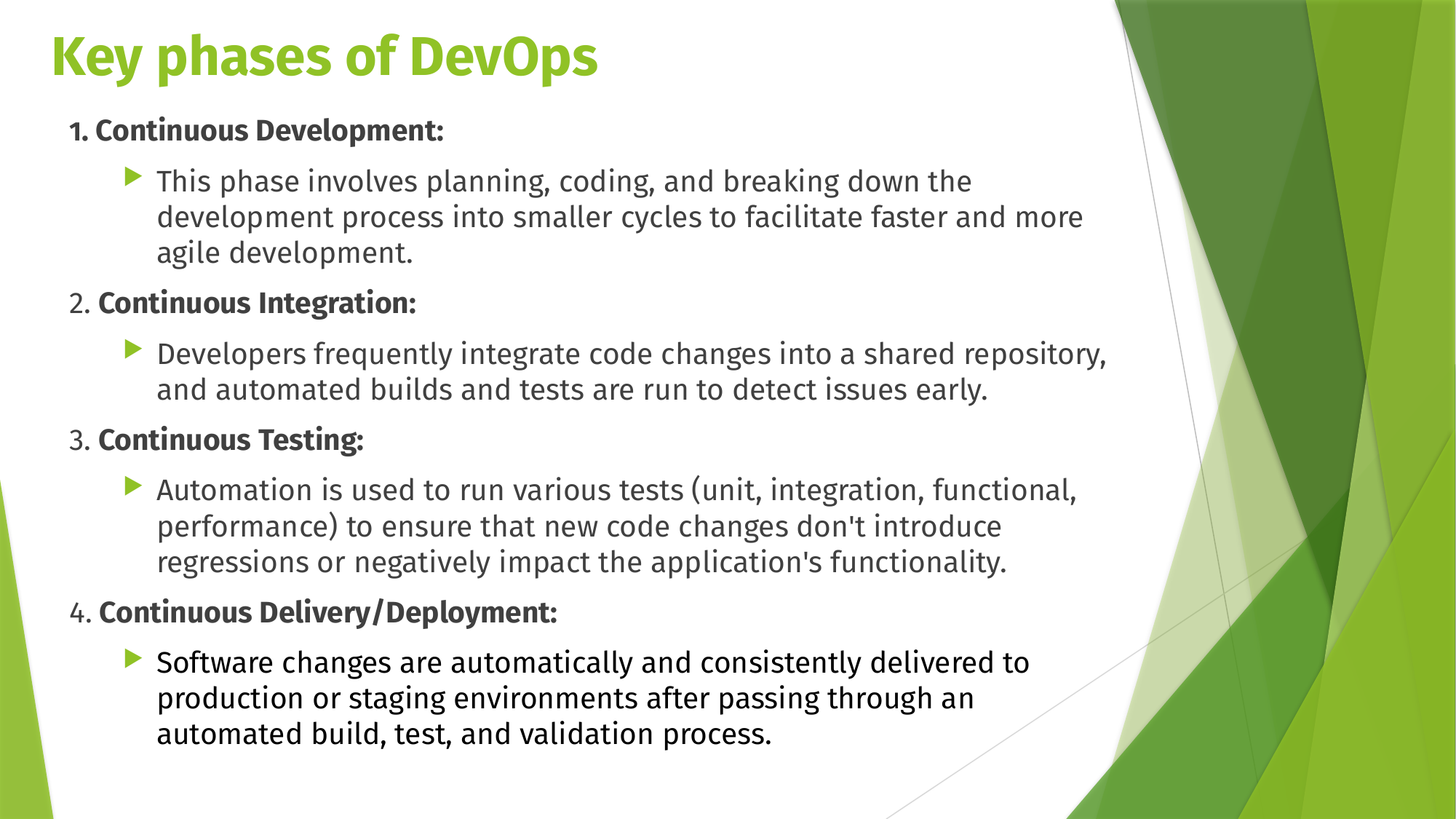

# Key phases of DevOps
1. Continuous Development:
This phase involves planning, coding, and breaking down the development process into smaller cycles to facilitate faster and more agile development.
2. Continuous Integration:
Developers frequently integrate code changes into a shared repository, and automated builds and tests are run to detect issues early.
3. Continuous Testing:
Automation is used to run various tests (unit, integration, functional, performance) to ensure that new code changes don't introduce regressions or negatively impact the application's functionality.
4. Continuous Delivery/Deployment:
Software changes are automatically and consistently delivered to production or staging environments after passing through an automated build, test, and validation process.